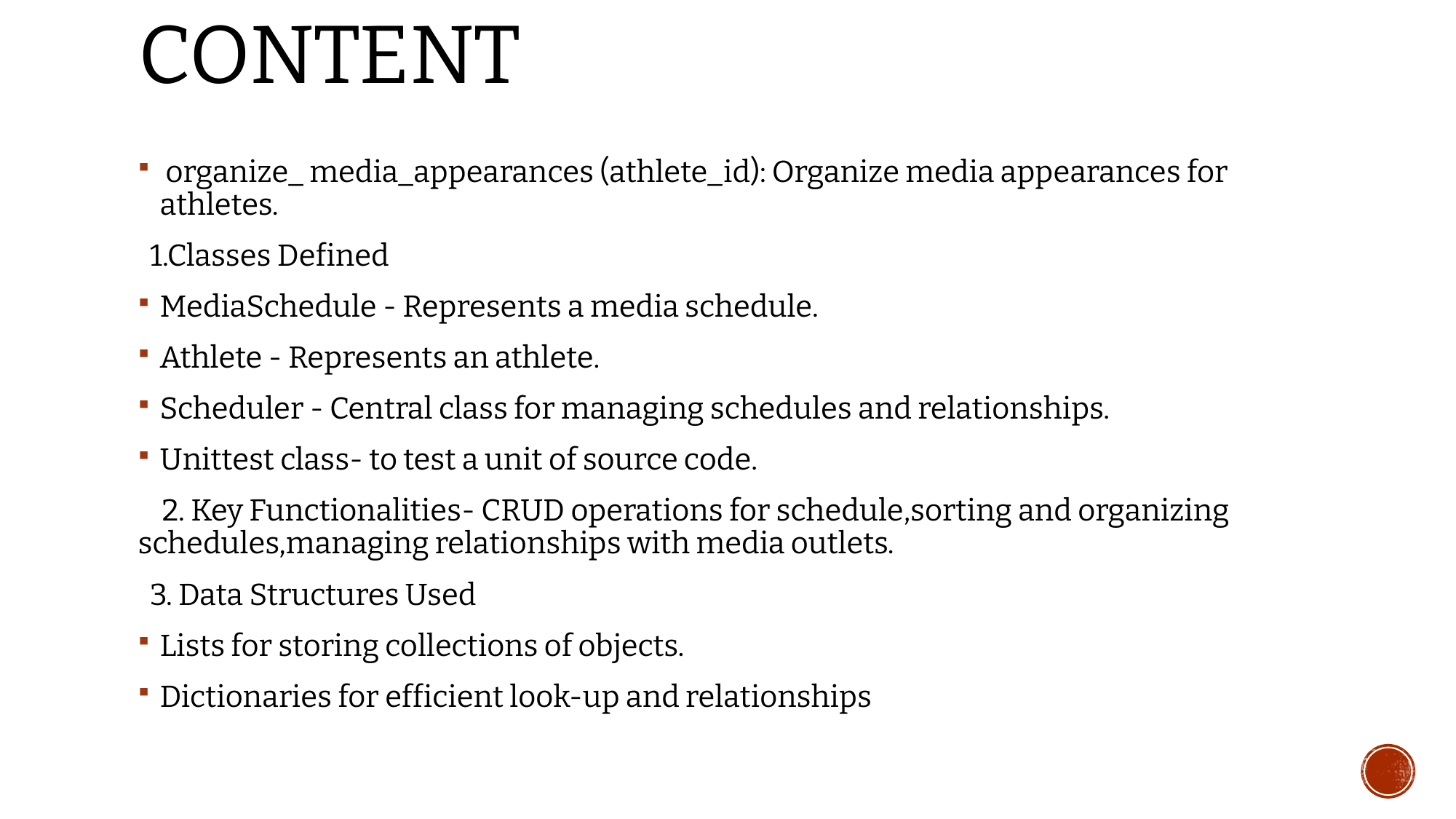

# content

 organize_ media_appearances (athlete_id): Organize media appearances for athletes.
  1.Classes Defined
MediaSchedule - Represents a media schedule.
Athlete - Represents an athlete.
Scheduler - Central class for managing schedules and relationships.
Unittest class- to test a unit of source code.
    2. Key Functionalities- CRUD operations for schedule,sorting and organizing schedules,managing relationships with media outlets.
  3. Data Structures Used
Lists for storing collections of objects.
Dictionaries for efficient look-up and relationships